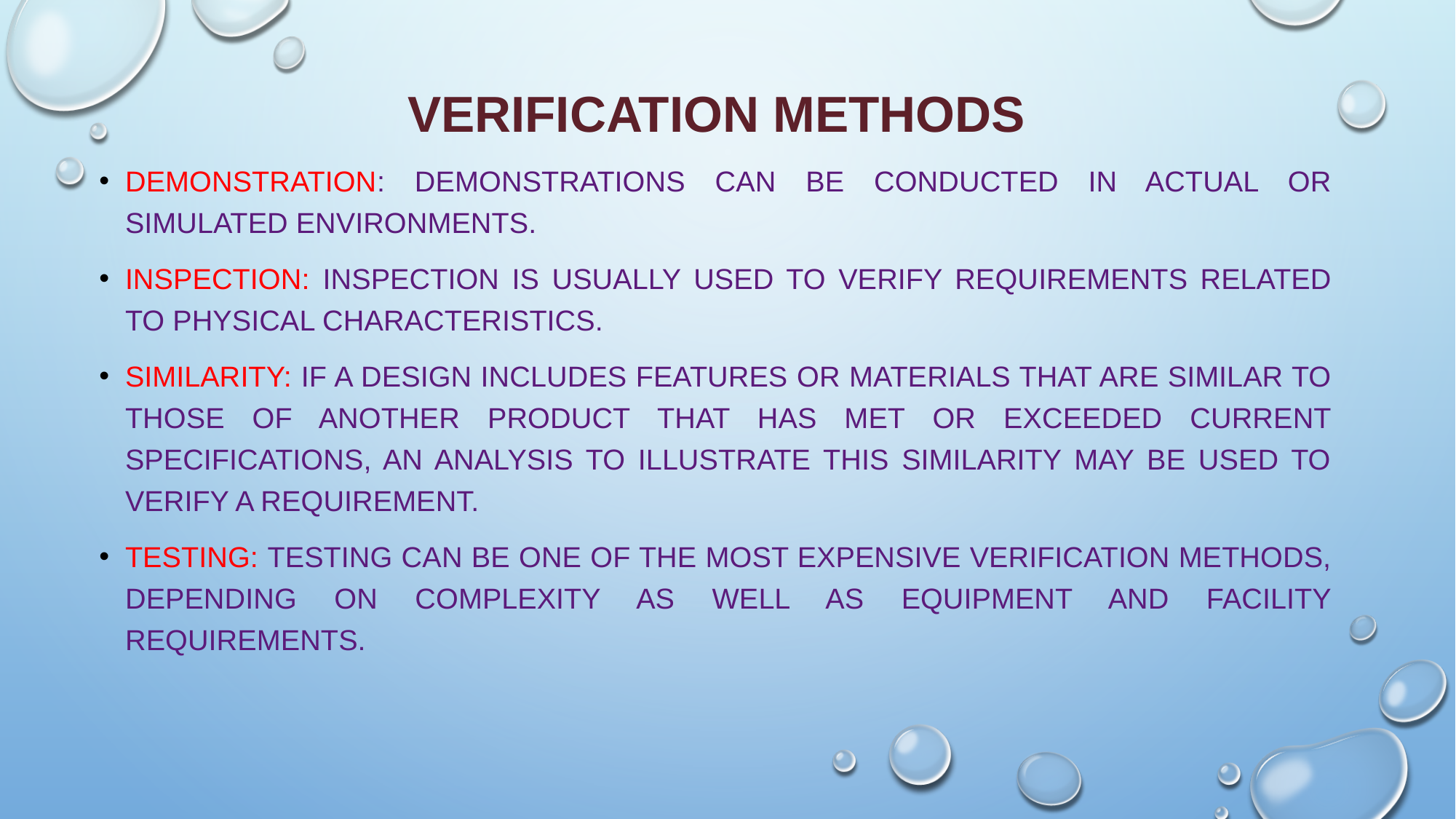

Verification Methods
Demonstration: Demonstrations can be conducted in actual or simulated environments.
Inspection: Inspection is usually used to verify requirements related to physical characteristics.
Similarity: If a design includes features or materials that are similar to those of another product that has met or exceeded current specifications, an analysis to illustrate this similarity may be used to verify a requirement.
Testing: Testing can be one of the most expensive verification methods, depending on complexity as well as equipment and facility requirements.